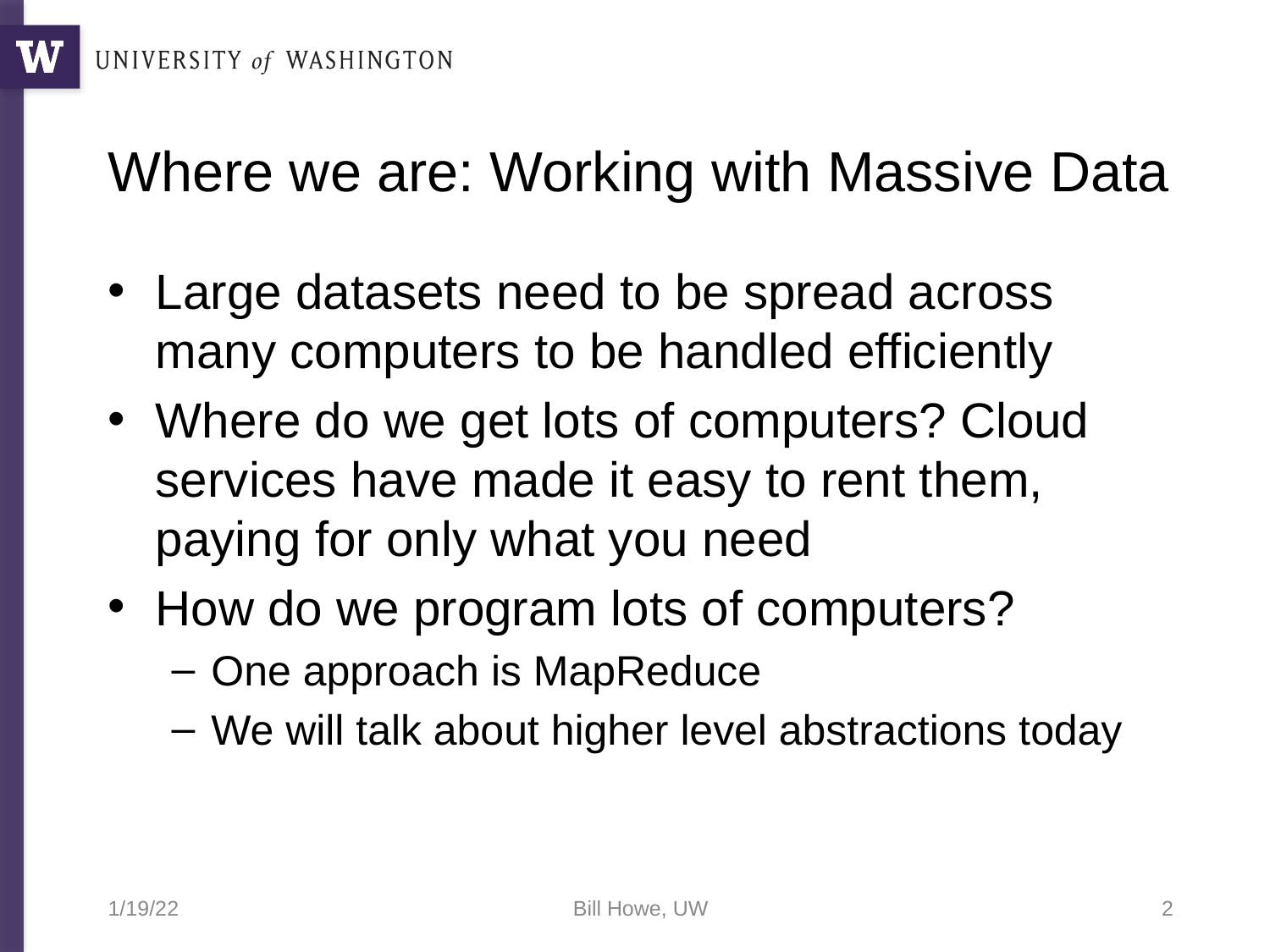

# Where we are: Working with Massive Data
Large datasets need to be spread across many computers to be handled efficiently
Where do we get lots of computers? Cloud services have made it easy to rent them, paying for only what you need
How do we program lots of computers?
One approach is MapReduce
We will talk about higher level abstractions today

1/19/22
Bill Howe, UW
2